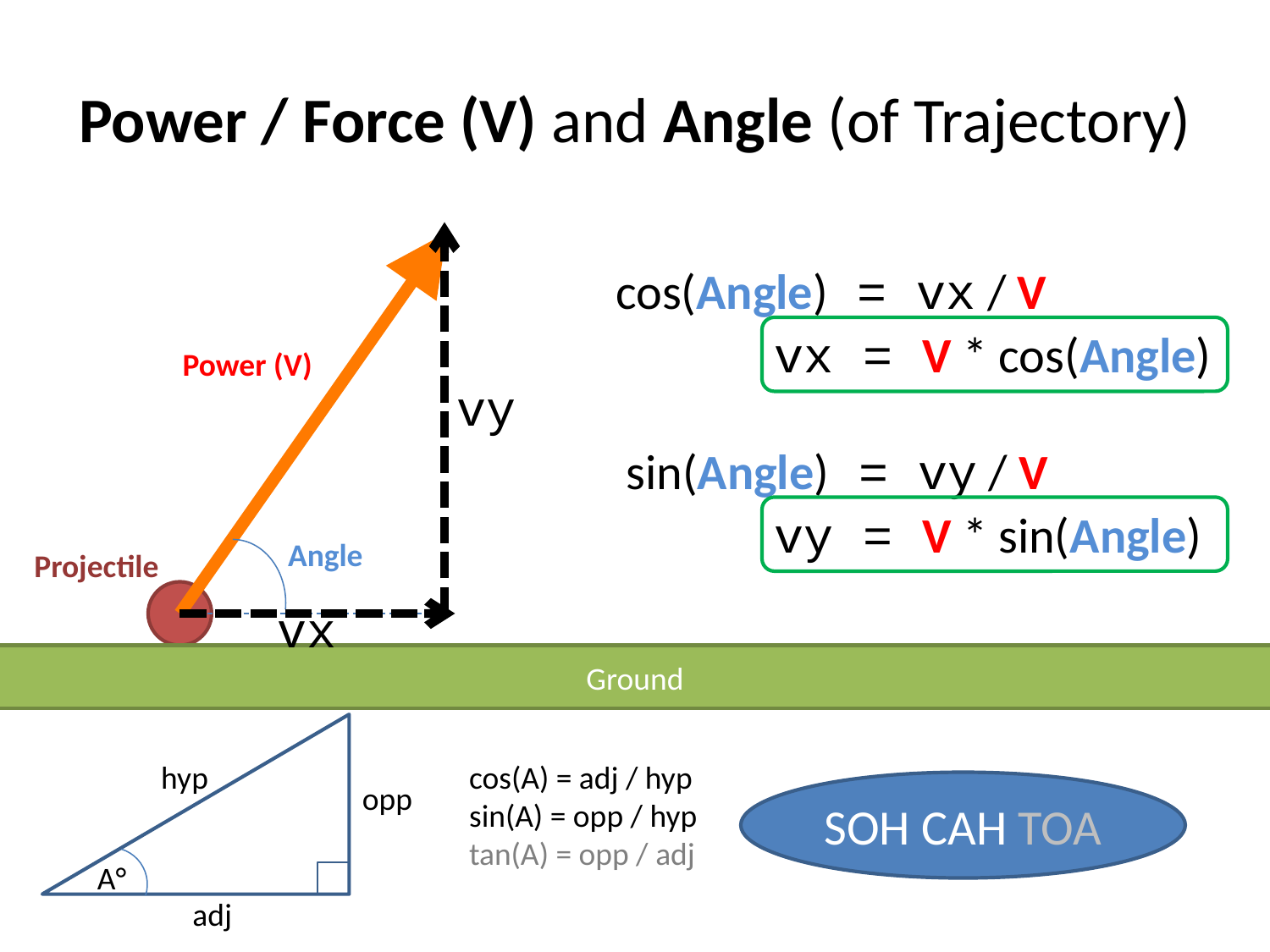

# Power / Force (V) and Angle (of Trajectory)
cos(Angle) = vx / V
vx = V * cos(Angle)

Power (V)
vy
sin(Angle) = vy / V
vy = V * sin(Angle)

Angle
Projectile

vx
Ground

hyp
opp

A°

adj
cos(A) = adj / hyp
sin(A) = opp / hyp
tan(A) = opp / adj
SOH CAH TOA